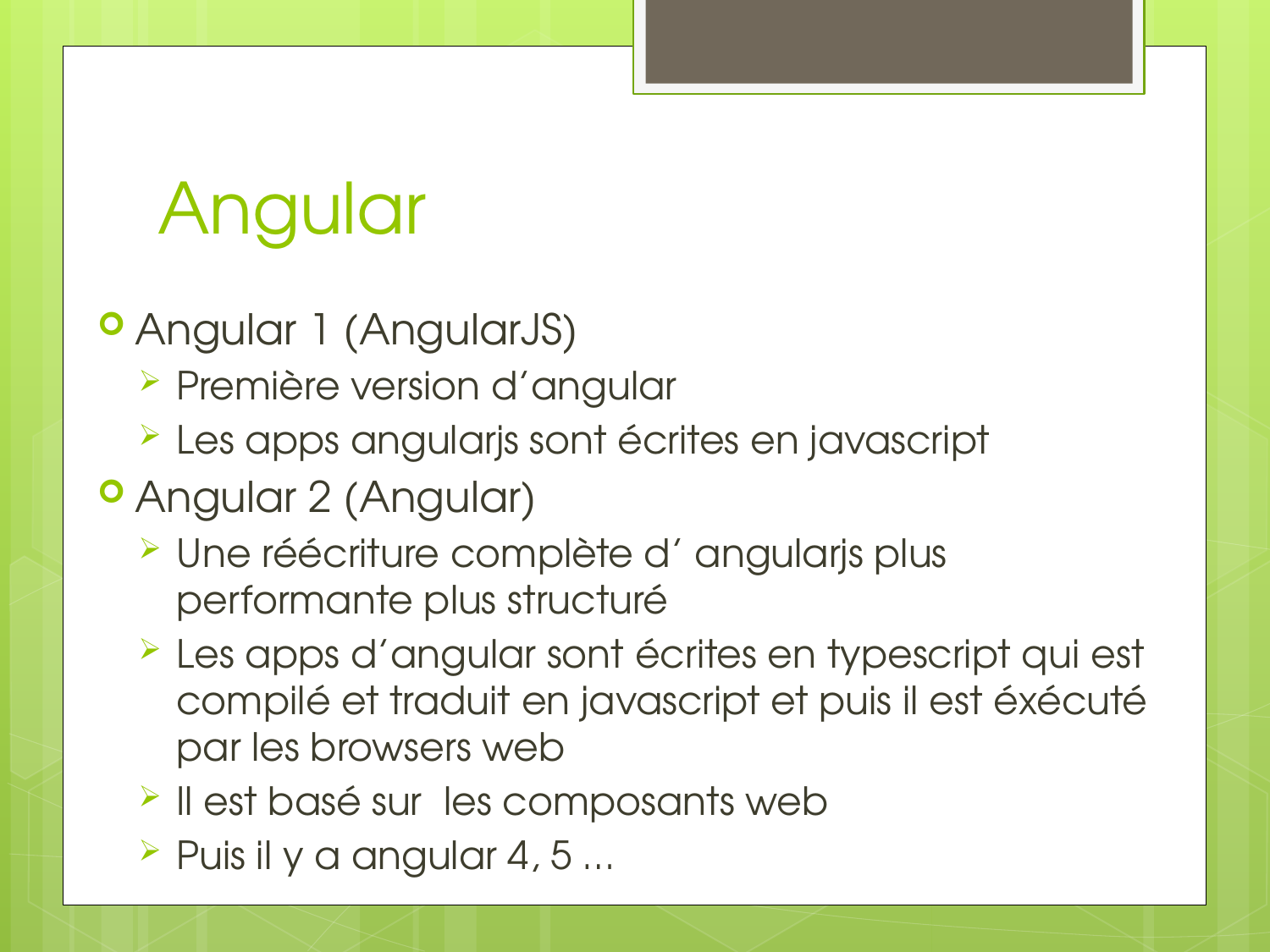

# Angular
Angular 1 (AngularJS)
Première version d’angular
Les apps angularjs sont écrites en javascript
Angular 2 (Angular)
Une réécriture complète d’ angularjs plus performante plus structuré
Les apps d’angular sont écrites en typescript qui est compilé et traduit en javascript et puis il est éxécuté par les browsers web
Il est basé sur  les composants web
Puis il y a angular 4, 5 …